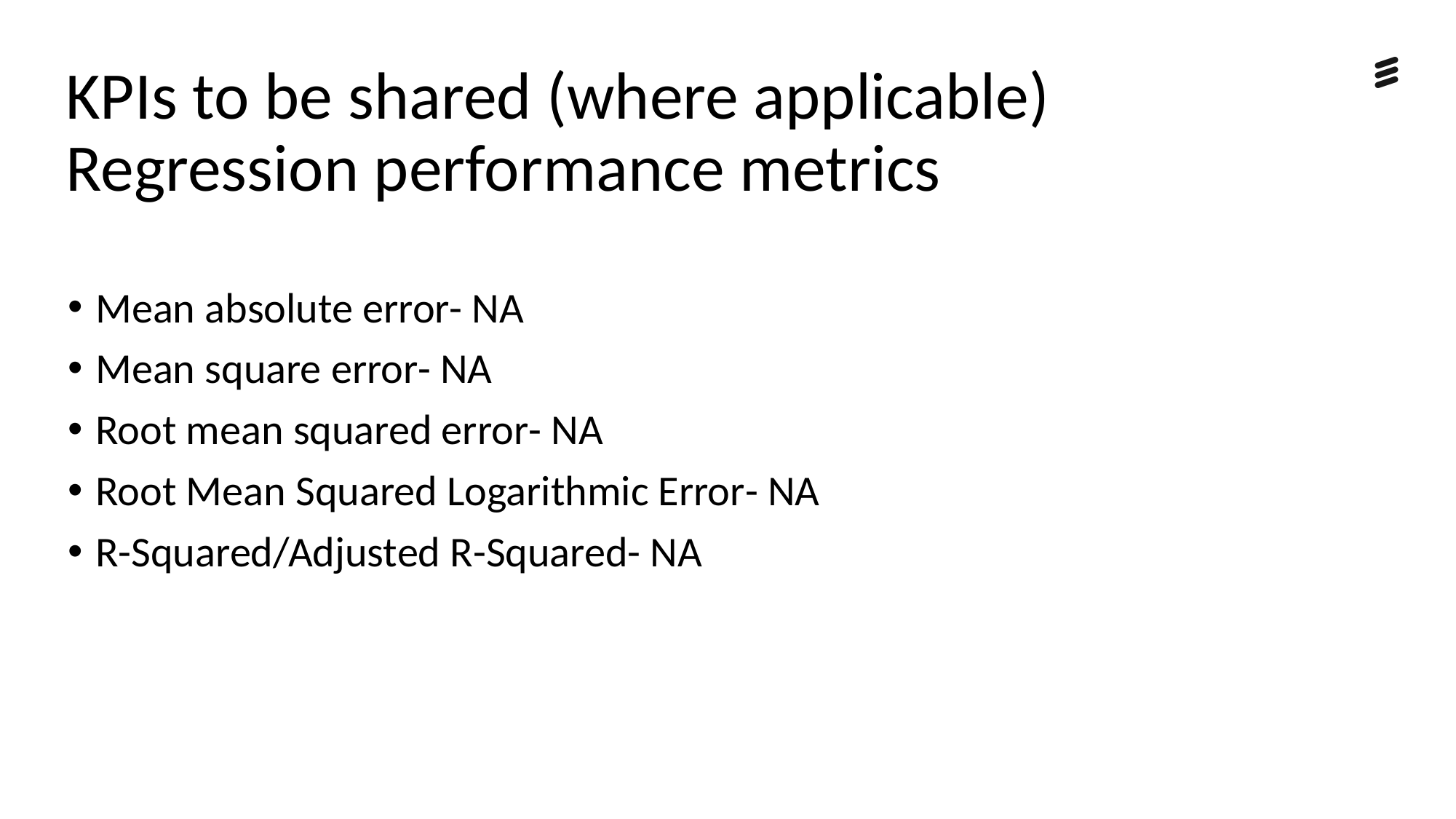

# KPIs to be shared (where applicable) Regression performance metrics
Mean absolute error- NA
Mean square error- NA
Root mean squared error- NA
Root Mean Squared Logarithmic Error- NA
R-Squared/Adjusted R-Squared- NA